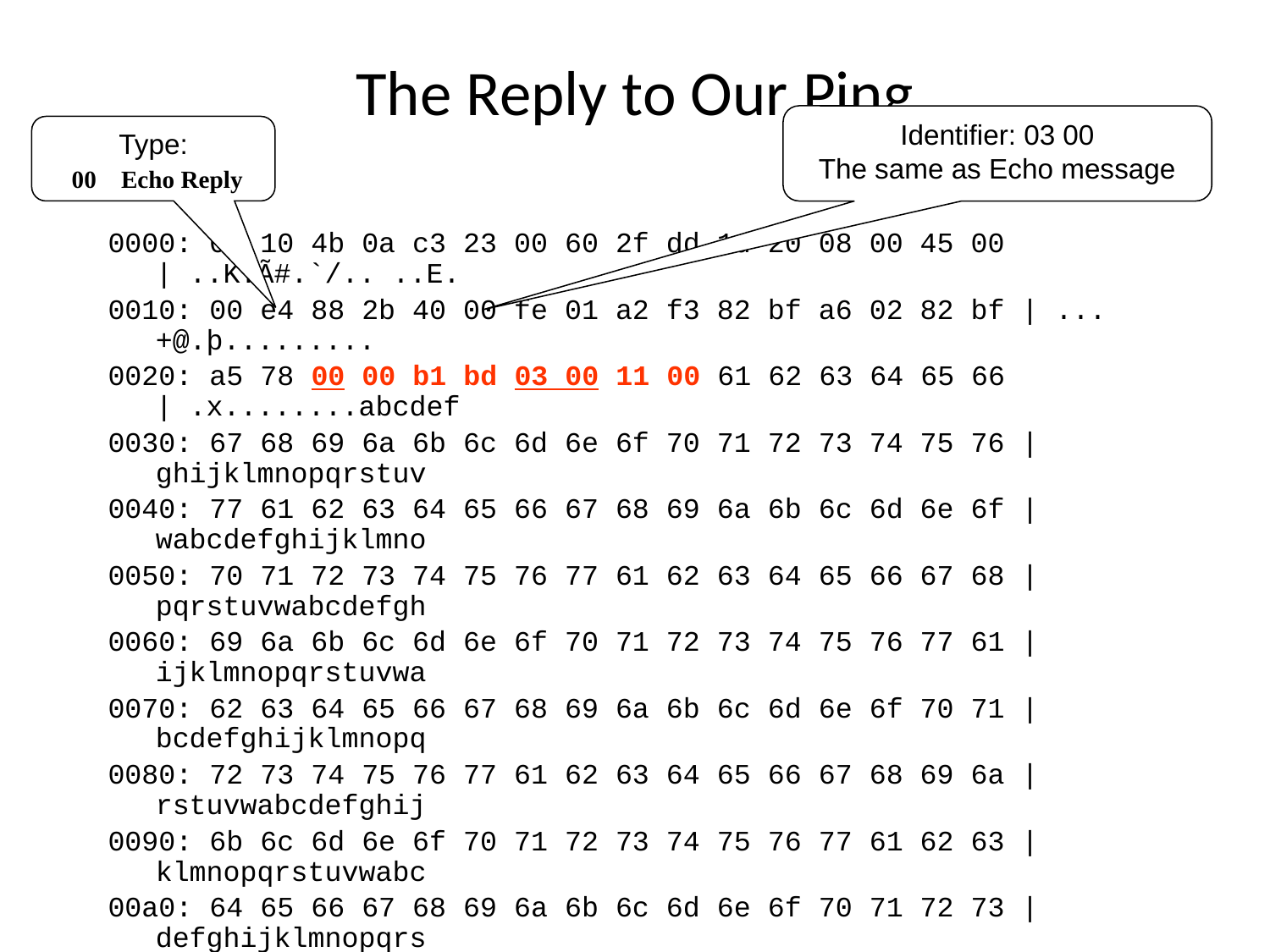

# The Reply to Our Ping
Identifier: 03 00
The same as Echo message

Type:
 00    Echo Reply

0000: 00 10 4b 0a c3 23 00 60 2f dd 1d 20 08 00 45 00 | ..K.Ã#.`/.. ..E.
0010: 00 e4 88 2b 40 00 fe 01 a2 f3 82 bf a6 02 82 bf | ...+@.þ.........
0020: a5 78 00 00 b1 bd 03 00 11 00 61 62 63 64 65 66 | .x........abcdef
0030: 67 68 69 6a 6b 6c 6d 6e 6f 70 71 72 73 74 75 76 | ghijklmnopqrstuv
0040: 77 61 62 63 64 65 66 67 68 69 6a 6b 6c 6d 6e 6f | wabcdefghijklmno
0050: 70 71 72 73 74 75 76 77 61 62 63 64 65 66 67 68 | pqrstuvwabcdefgh
0060: 69 6a 6b 6c 6d 6e 6f 70 71 72 73 74 75 76 77 61 | ijklmnopqrstuvwa
0070: 62 63 64 65 66 67 68 69 6a 6b 6c 6d 6e 6f 70 71 | bcdefghijklmnopq
0080: 72 73 74 75 76 77 61 62 63 64 65 66 67 68 69 6a | rstuvwabcdefghij
0090: 6b 6c 6d 6e 6f 70 71 72 73 74 75 76 77 61 62 63 | klmnopqrstuvwabc
00a0: 64 65 66 67 68 69 6a 6b 6c 6d 6e 6f 70 71 72 73 | defghijklmnopqrs
00b0: 74 75 76 77 61 62 63 64 65 66 67 68 69 6a 6b 6c | tuvwabcdefghijkl
00c0: 6d 6e 6f 70 71 72 73 74 75 76 77 61 62 63 64 65 | mnopqrstuvwabcde
00d0: 66 67 68 69 6a 6b 6c 6d 6e 6f 70 71 72 73 74 75 | fghijklmnopqrstu
00e0: 76 77 61 62 63 64 65 66 67 68 69 6a 6b 6c 6d 6e | vwabcdefghijklmn
00f0: 6f 70 | op